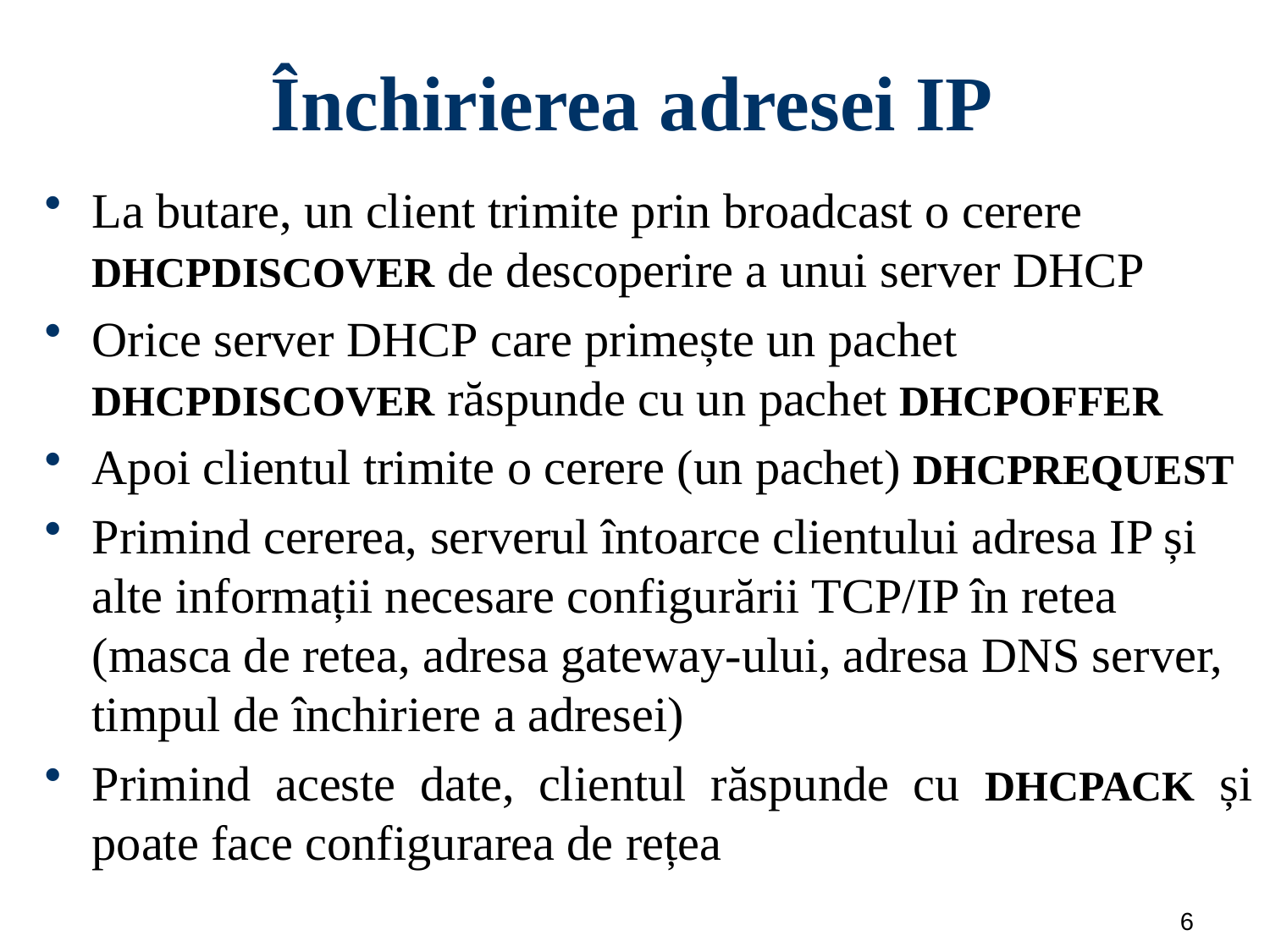

Închirierea adresei IP
La butare, un client trimite prin broadcast o cerere DHCPDISCOVER de descoperire a unui server DHCP
Orice server DHCP care primește un pachet DHCPDISCOVER răspunde cu un pachet DHCPOFFER
Apoi clientul trimite o cerere (un pachet) DHCPREQUEST
Primind cererea, serverul întoarce clientului adresa IP și alte informații necesare configurării TCP/IP în retea (masca de retea, adresa gateway-ului, adresa DNS server, timpul de închiriere a adresei)
Primind aceste date, clientul răspunde cu DHCPACK și poate face configurarea de rețea

6